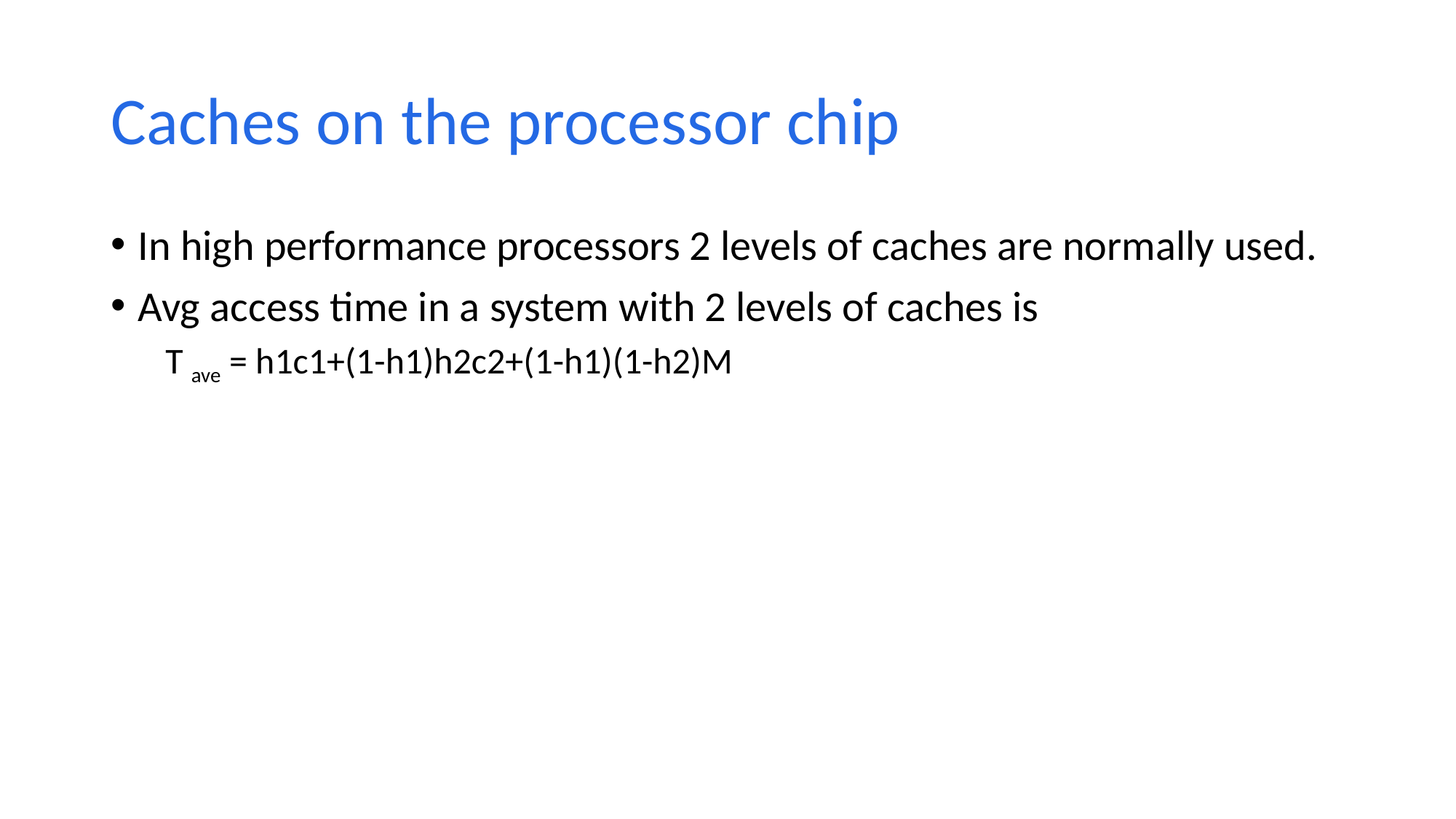

# Caches on the processor chip
In high performance processors 2 levels of caches are normally used.
Avg access time in a system with 2 levels of caches is
T ave = h1c1+(1-h1)h2c2+(1-h1)(1-h2)M